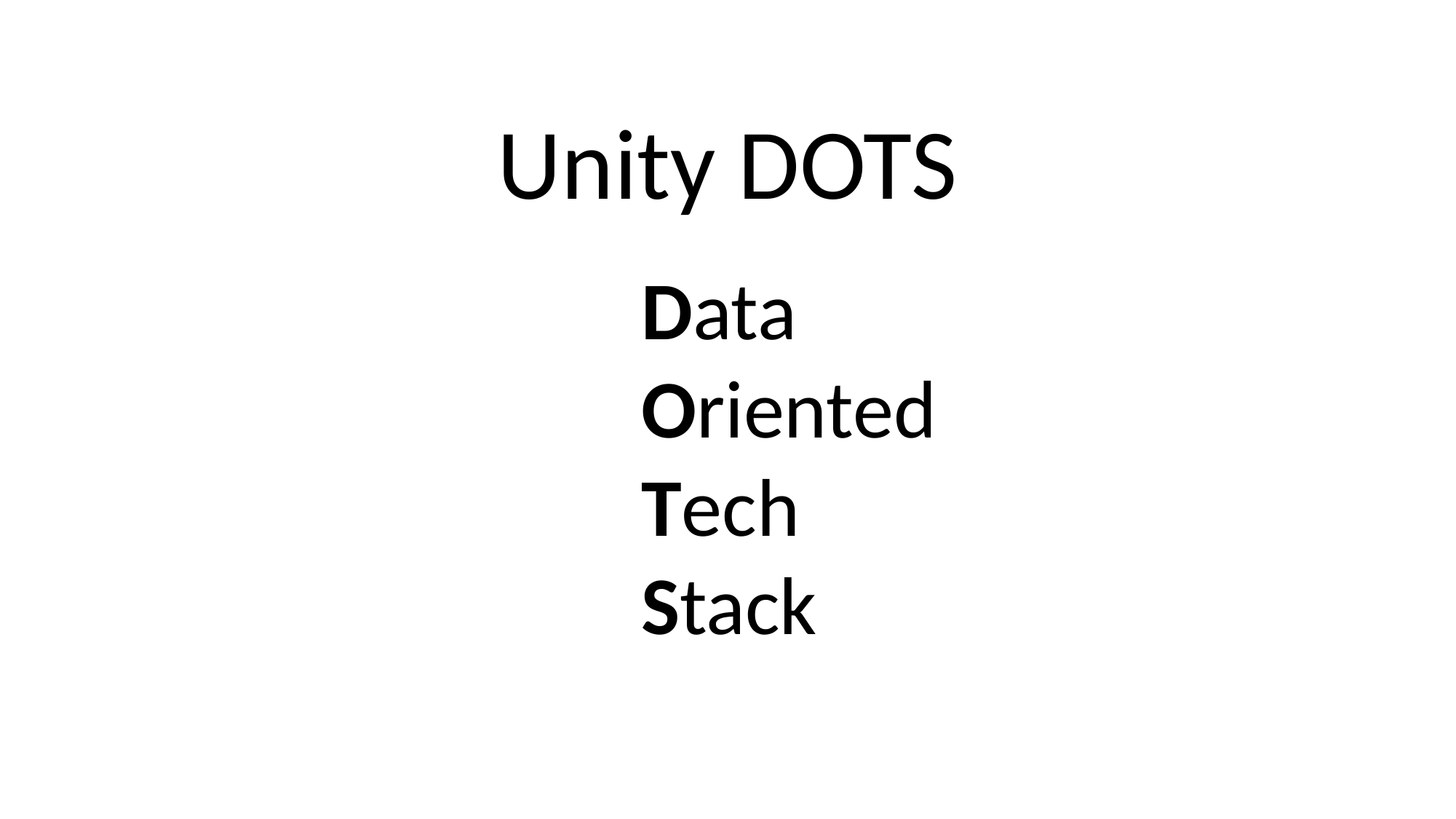

# Unity DOTS
Data
Oriented
Tech
Stack